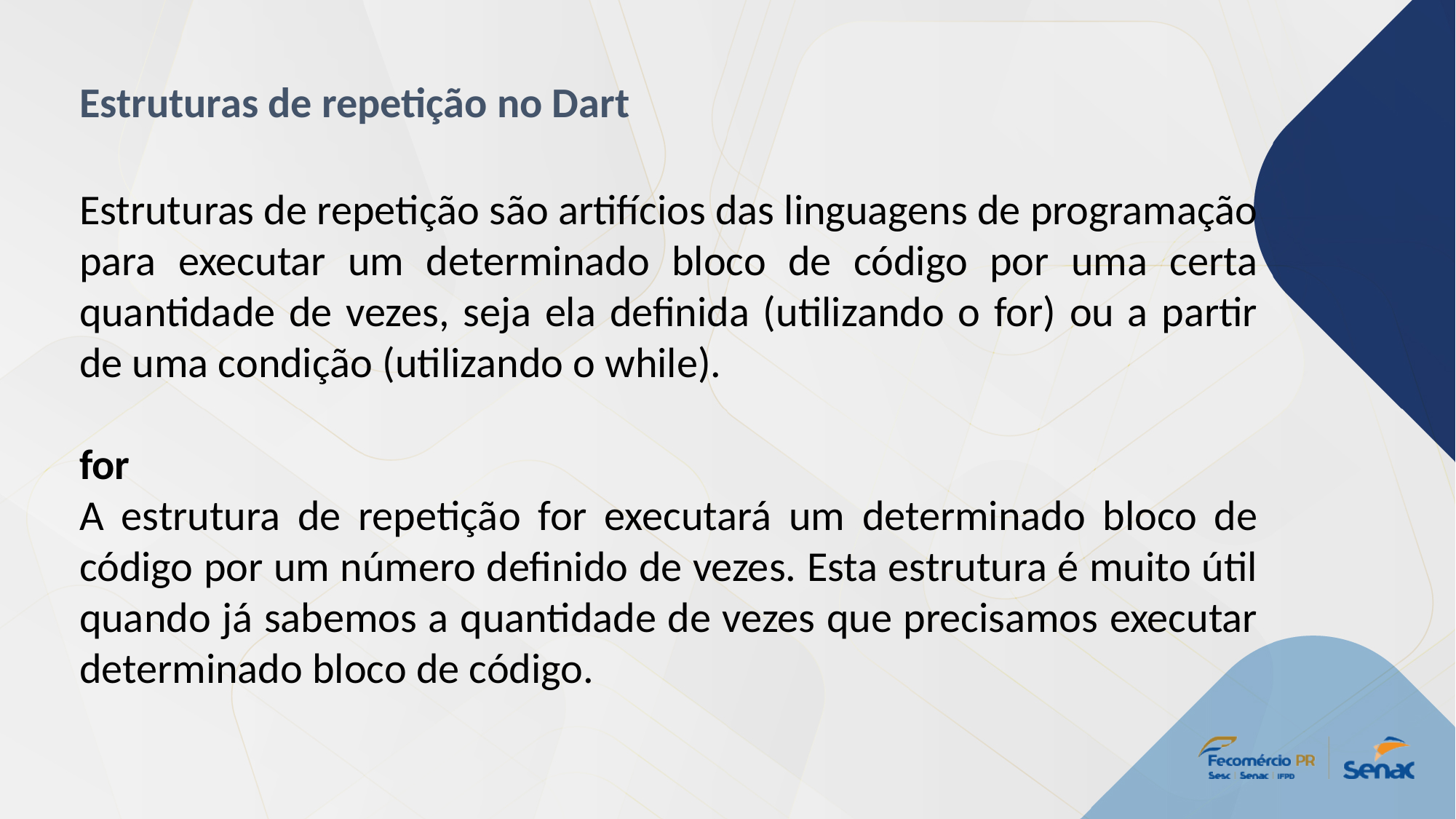

Estruturas de repetição no Dart
Estruturas de repetição são artifícios das linguagens de programação para executar um determinado bloco de código por uma certa quantidade de vezes, seja ela definida (utilizando o for) ou a partir de uma condição (utilizando o while).

for
A estrutura de repetição for executará um determinado bloco de código por um número definido de vezes. Esta estrutura é muito útil quando já sabemos a quantidade de vezes que precisamos executar determinado bloco de código.